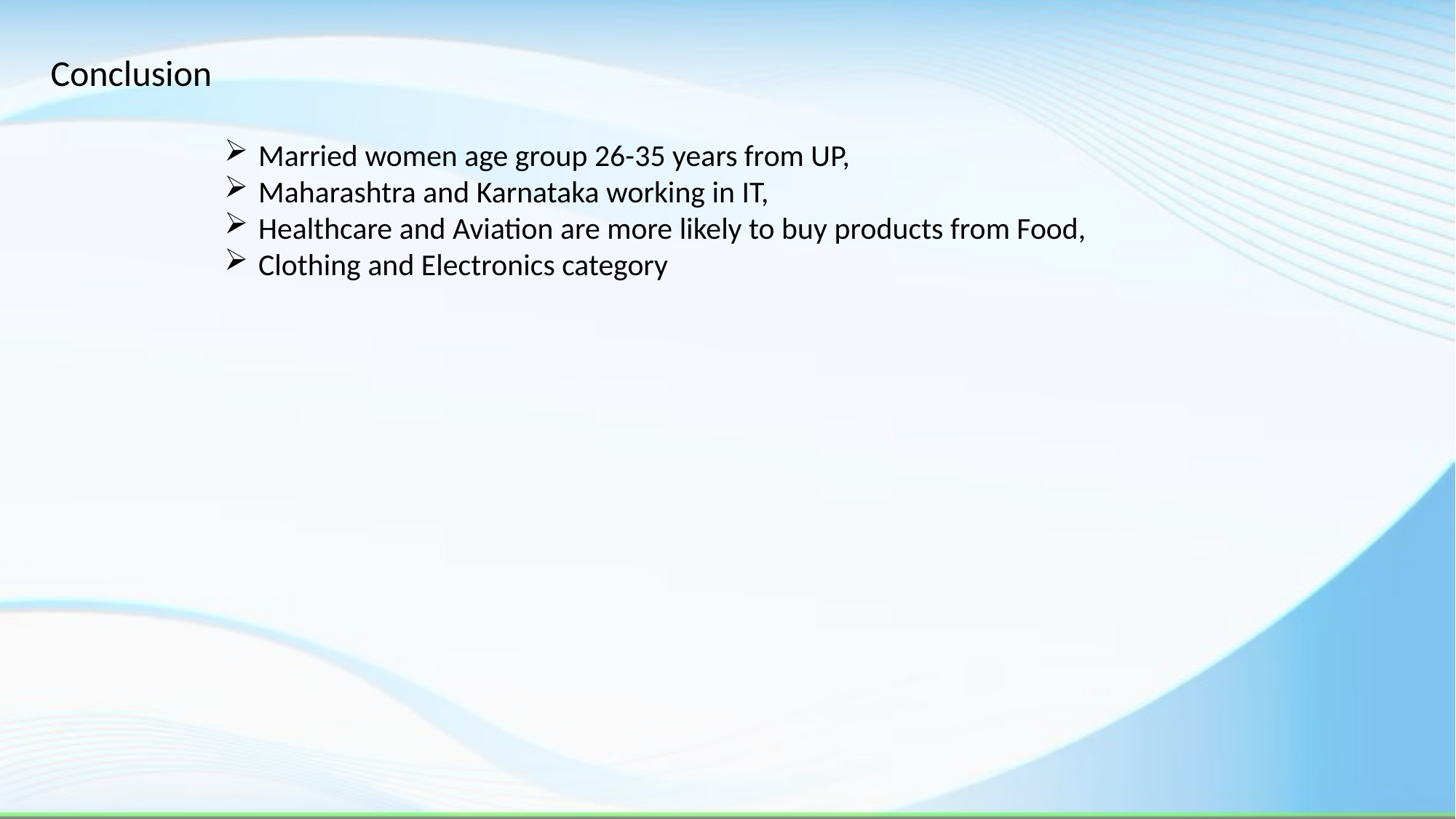

Conclusion
Married women age group 26-35 years from UP,
Maharashtra and Karnataka working in IT,
Healthcare and Aviation are more likely to buy products from Food,
Clothing and Electronics category